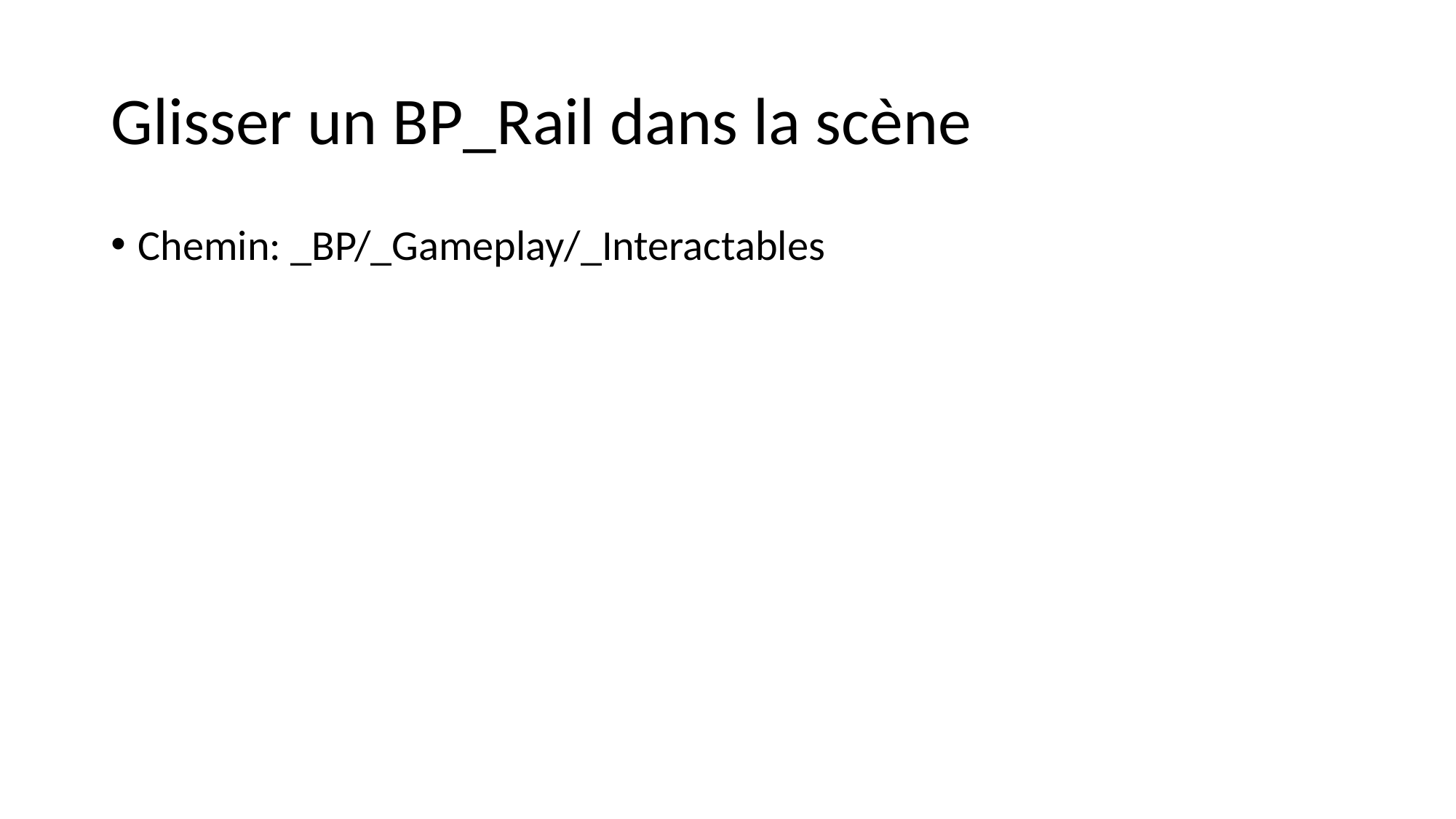

# Glisser un BP_Rail dans la scène
Chemin: _BP/_Gameplay/_Interactables